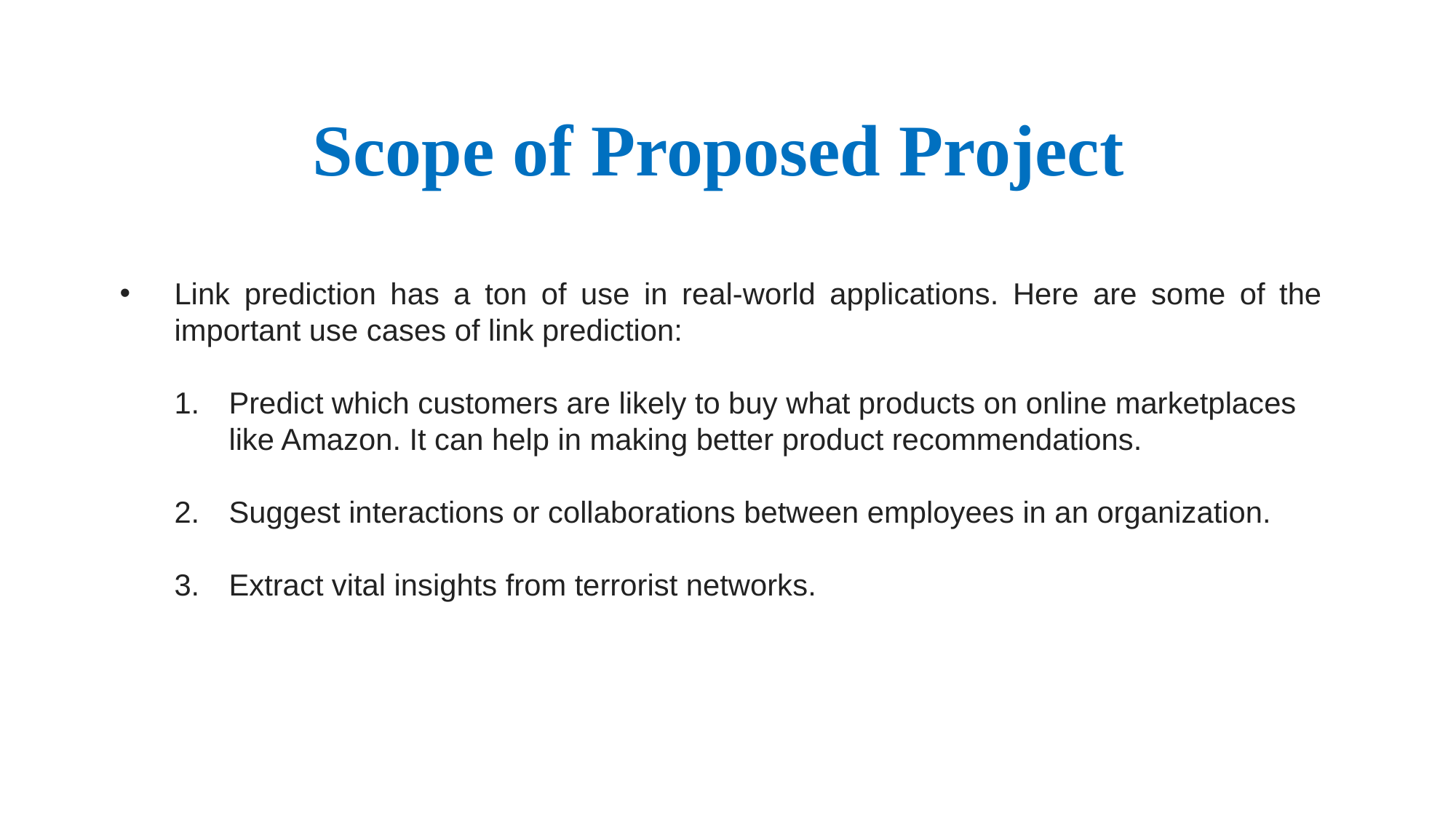

Scope of Proposed Project
Link prediction has a ton of use in real-world applications. Here are some of the important use cases of link prediction:

Predict which customers are likely to buy what products on online marketplaces like Amazon. It can help in making better product recommendations.

Suggest interactions or collaborations between employees in an organization.

Extract vital insights from terrorist networks.